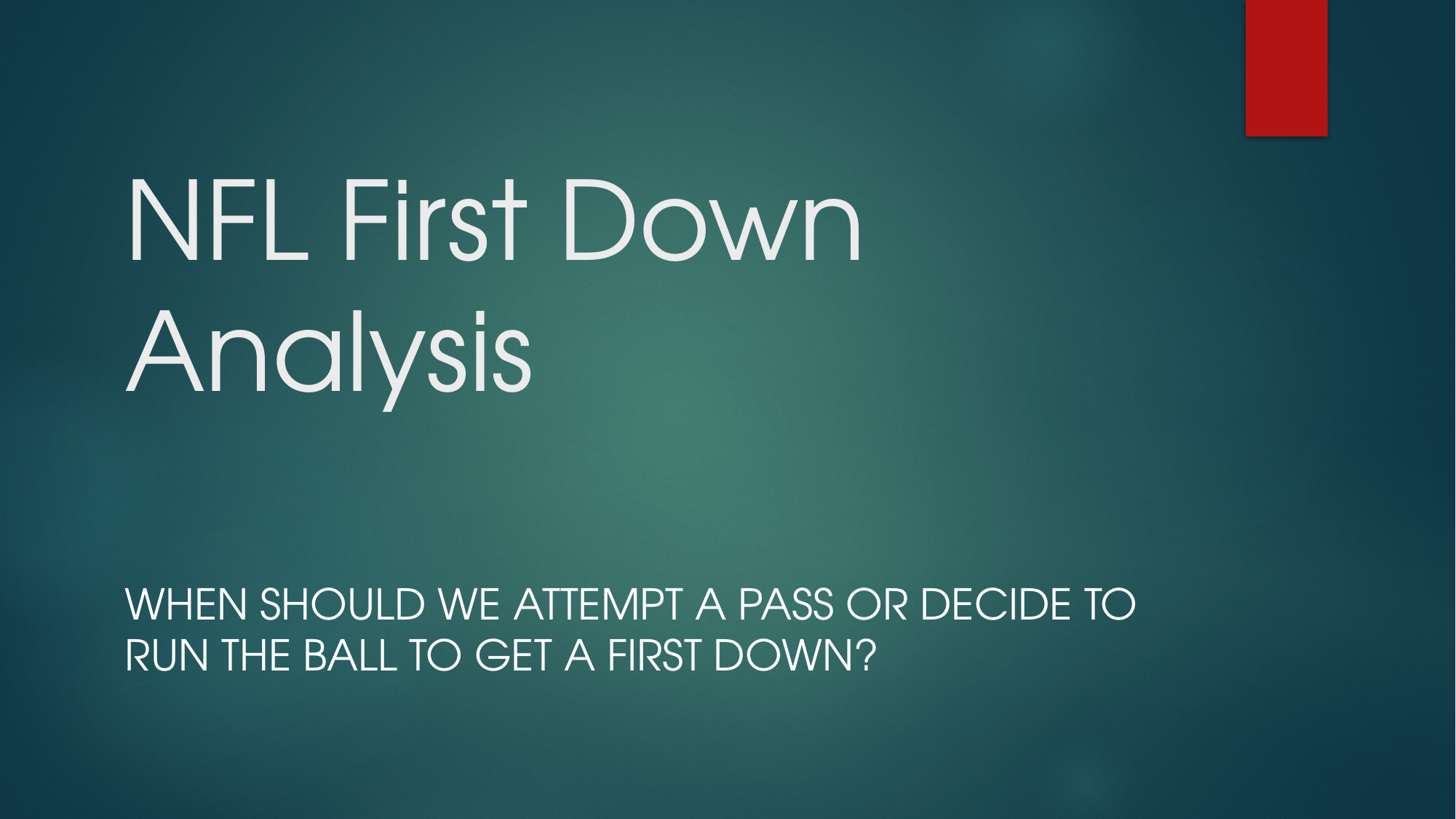

# NFL First Down Analysis
when should we attempt a pass or decide to run the ball to get a first down?